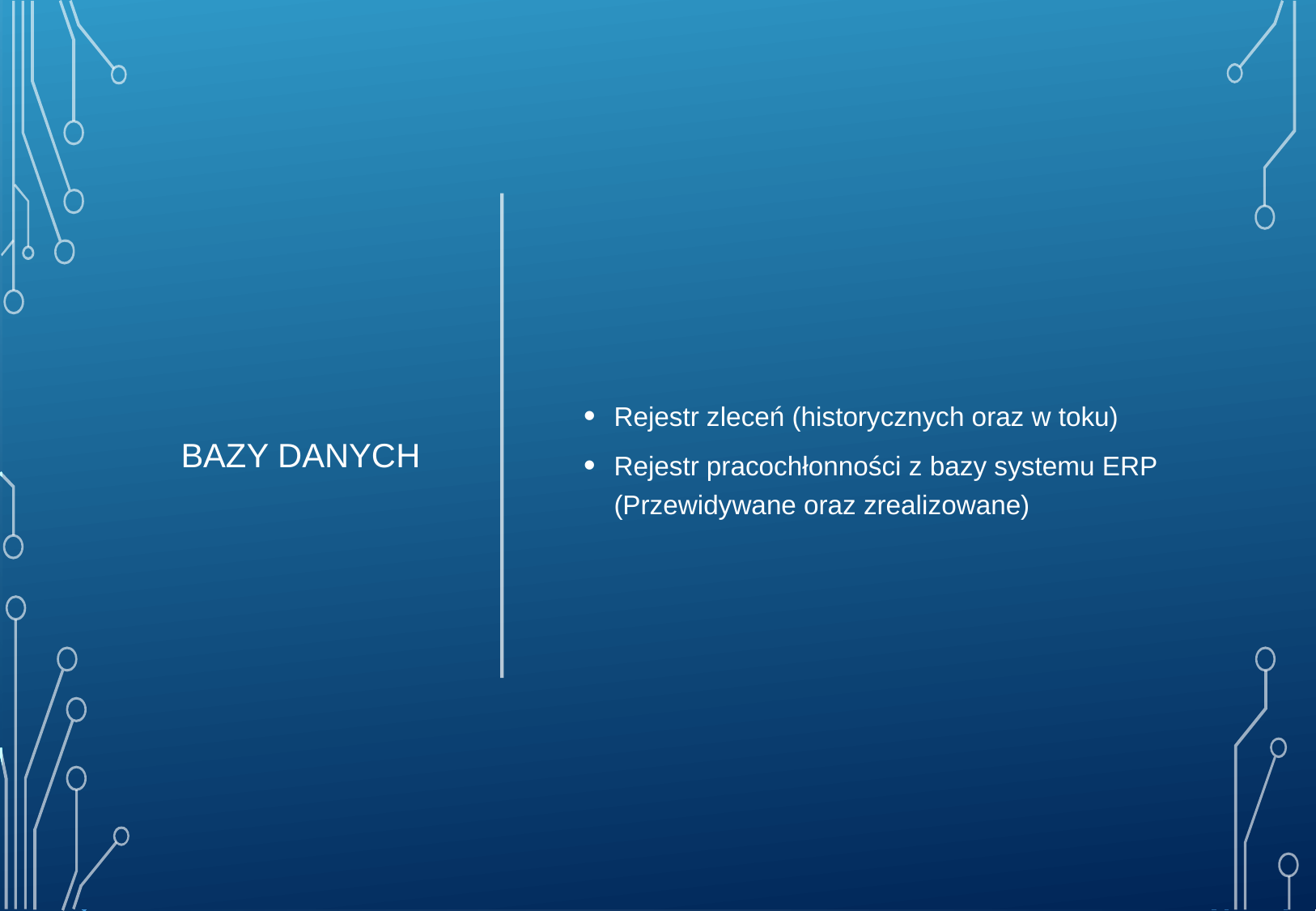

# Bazy Danych
Rejestr zleceń (historycznych oraz w toku)
Rejestr pracochłonności z bazy systemu ERP (Przewidywane oraz zrealizowane)